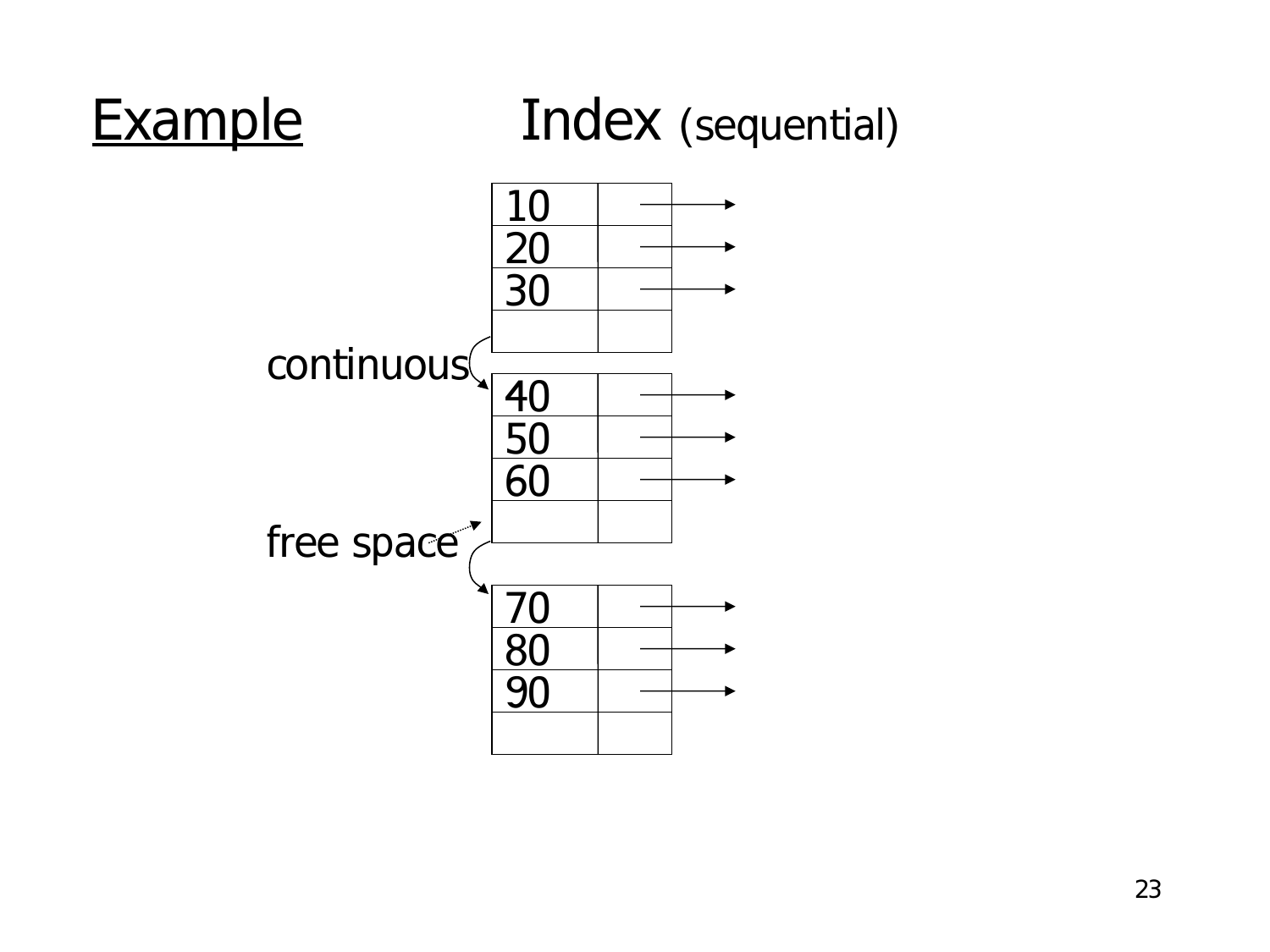

Example		Index (sequential)

		continuous

		free space
10

20

30

40

50

60

70

80

90

23